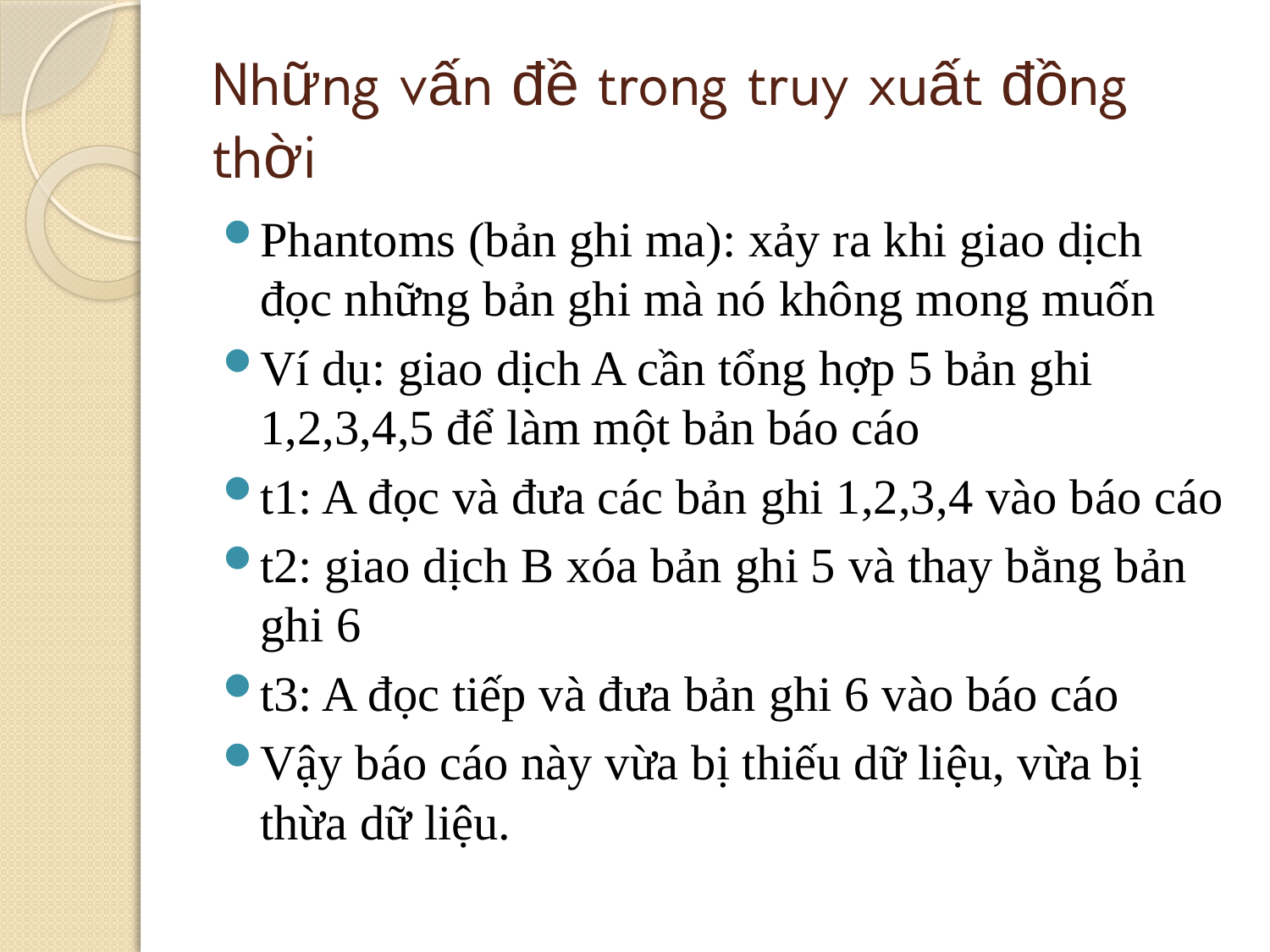

# Những vấn đề trong truy xuất đồng thời
Phantoms (bản ghi ma): xảy ra khi giao dịch đọc những bản ghi mà nó không mong muốn
Ví dụ: giao dịch A cần tổng hợp 5 bản ghi 1,2,3,4,5 để làm một bản báo cáo
t1: A đọc và đưa các bản ghi 1,2,3,4 vào báo cáo
t2: giao dịch B xóa bản ghi 5 và thay bằng bản ghi 6
t3: A đọc tiếp và đưa bản ghi 6 vào báo cáo
Vậy báo cáo này vừa bị thiếu dữ liệu, vừa bị thừa dữ liệu.